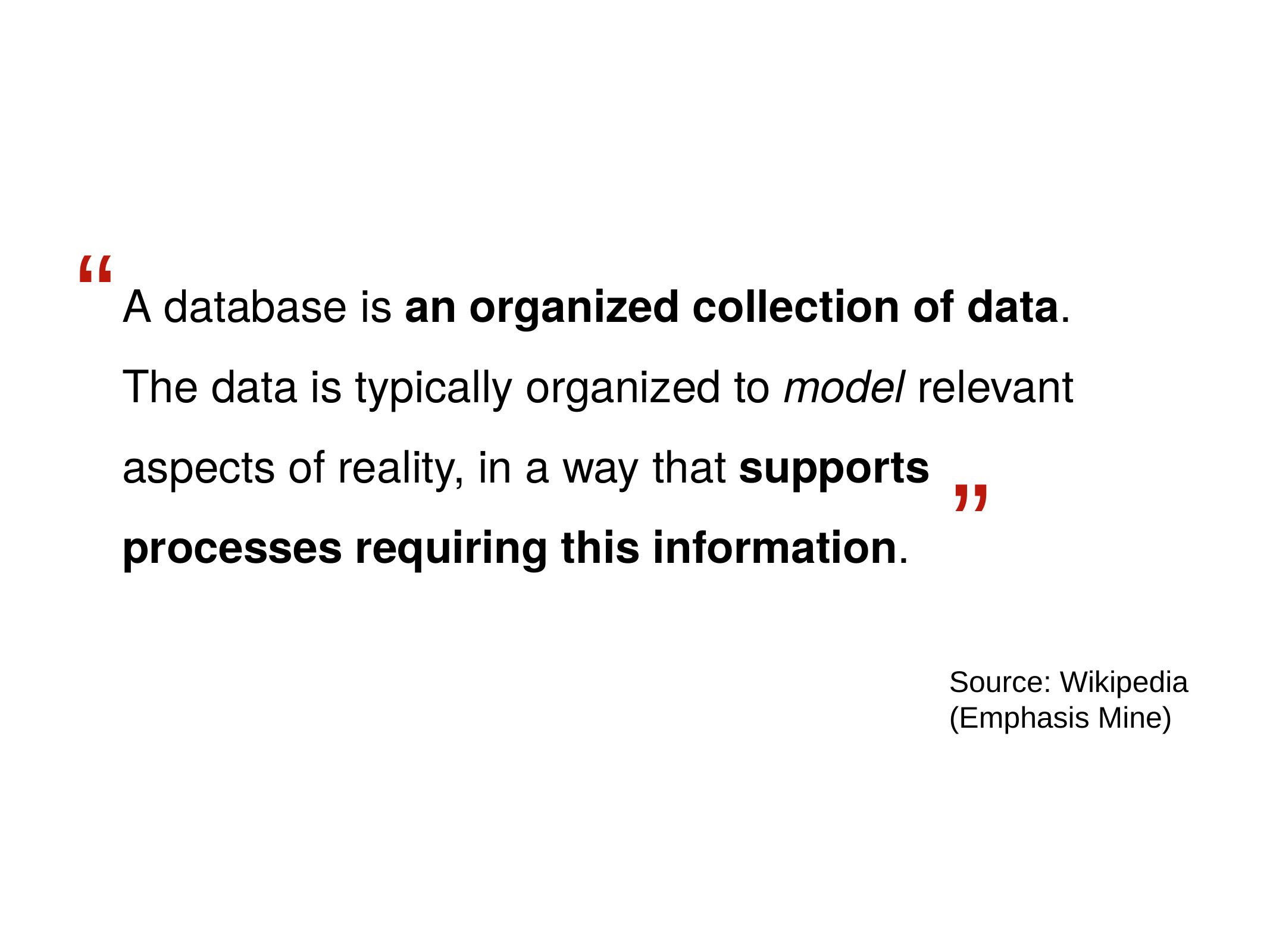

“
A database is an organized collection of data. The data is typically organized to model relevant aspects of reality, in a way that supports processes requiring this information.
”
Source: Wikipedia
(Emphasis Mine)